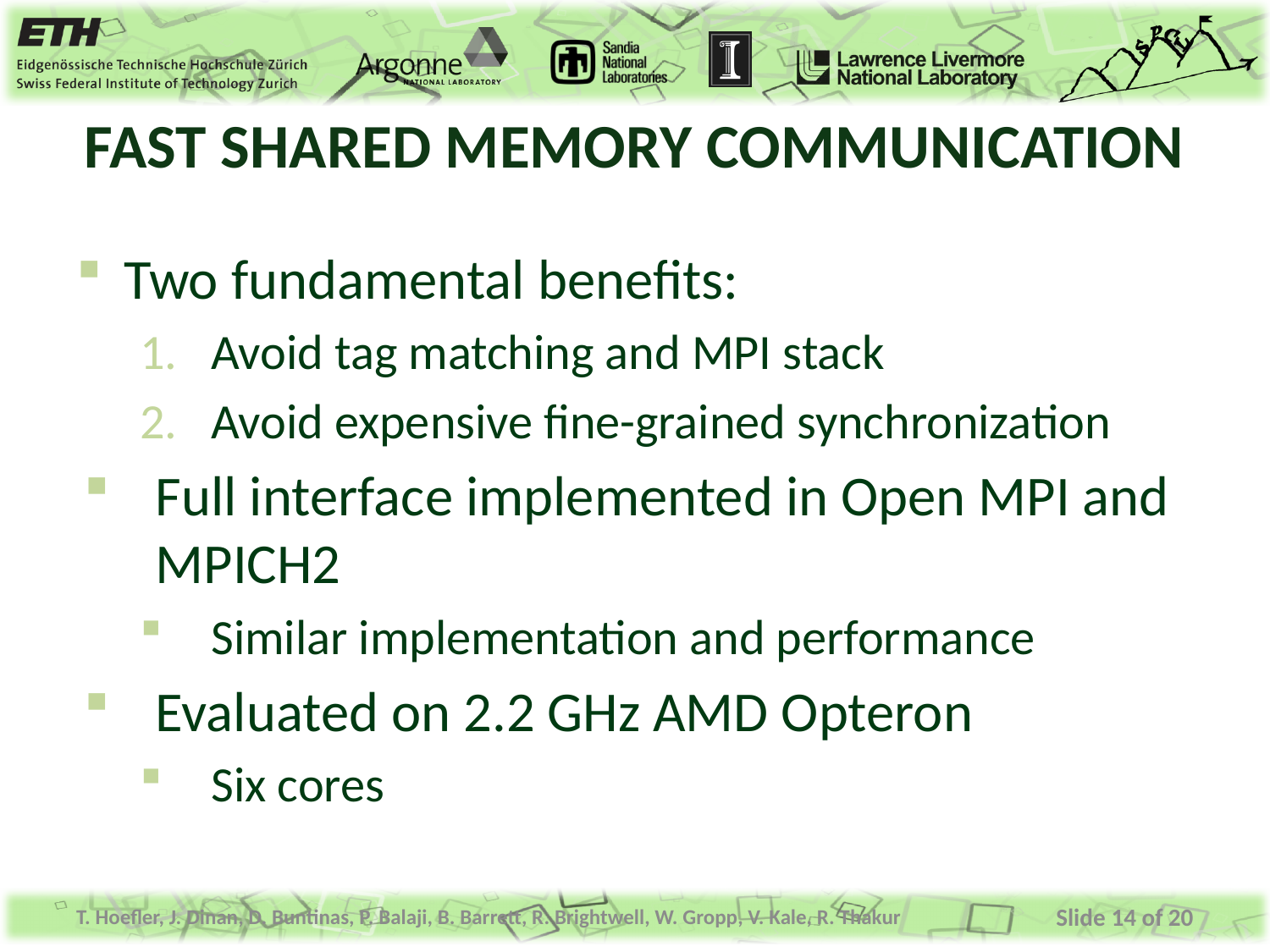

# Fast shared memory Communication
Two fundamental benefits:
Avoid tag matching and MPI stack
Avoid expensive fine-grained synchronization
Full interface implemented in Open MPI and MPICH2
Similar implementation and performance
Evaluated on 2.2 GHz AMD Opteron
Six cores
T. Hoefler, J. Dinan, D. Buntinas, P. Balaji, B. Barrett, R. Brightwell, W. Gropp, V. Kale, R. Thakur
Slide 14 of 20